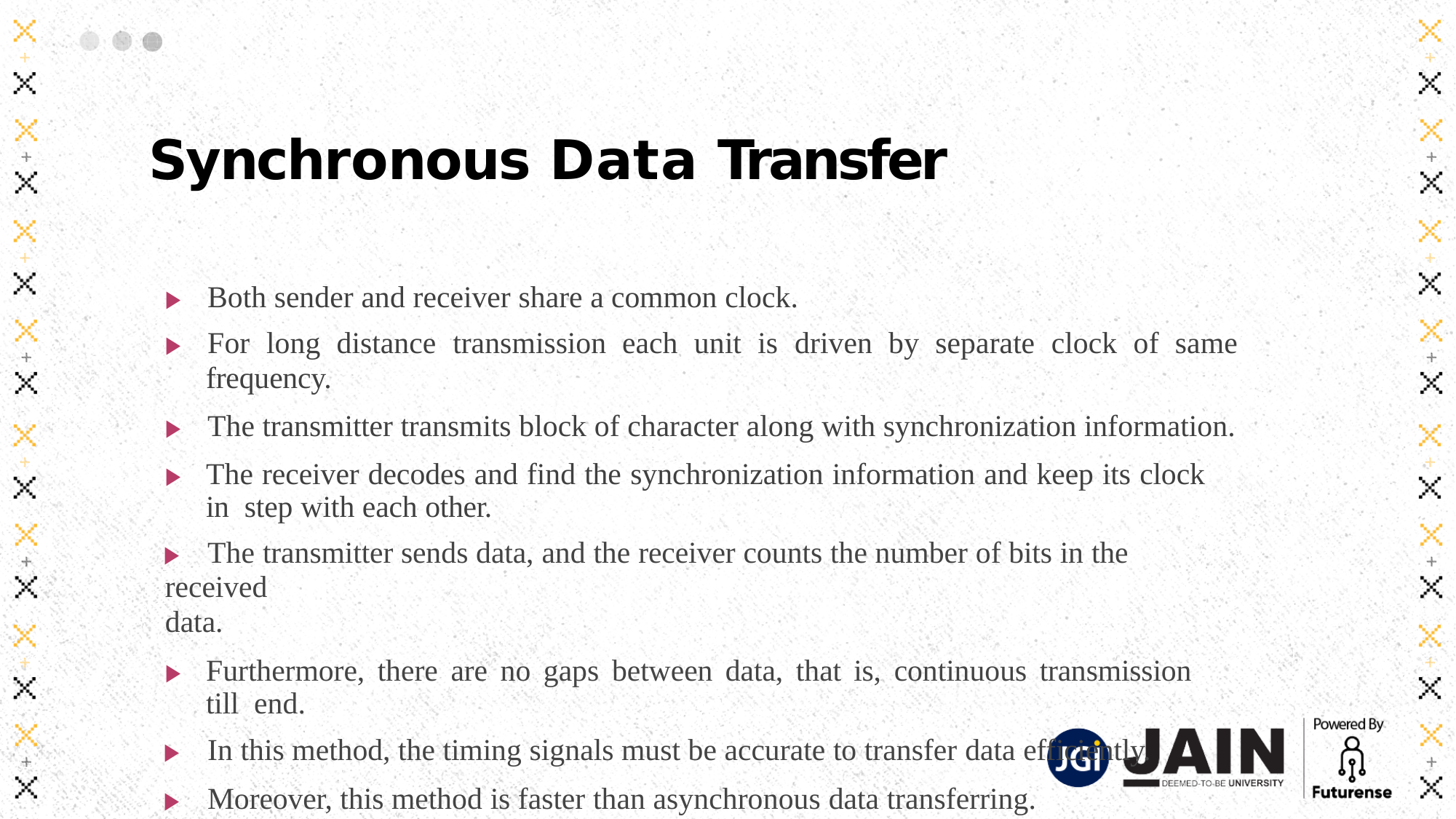

# Synchronous Data Transfer
▶	Both sender and receiver share a common clock.
▶	For	long	distance	transmission	each	unit	is	driven	by	separate	clock	of	same
frequency.
▶	The transmitter transmits block of character along with synchronization information.
▶	The receiver decodes and find the synchronization information and keep its clock in  step with each other.
▶	The transmitter sends data, and the receiver counts the number of bits in the received
data.
▶	Furthermore, there are no gaps between data, that is, continuous transmission till  end.
▶	In this method, the timing signals must be accurate to transfer data efficiently.
▶	Moreover, this method is faster than asynchronous data transferring.